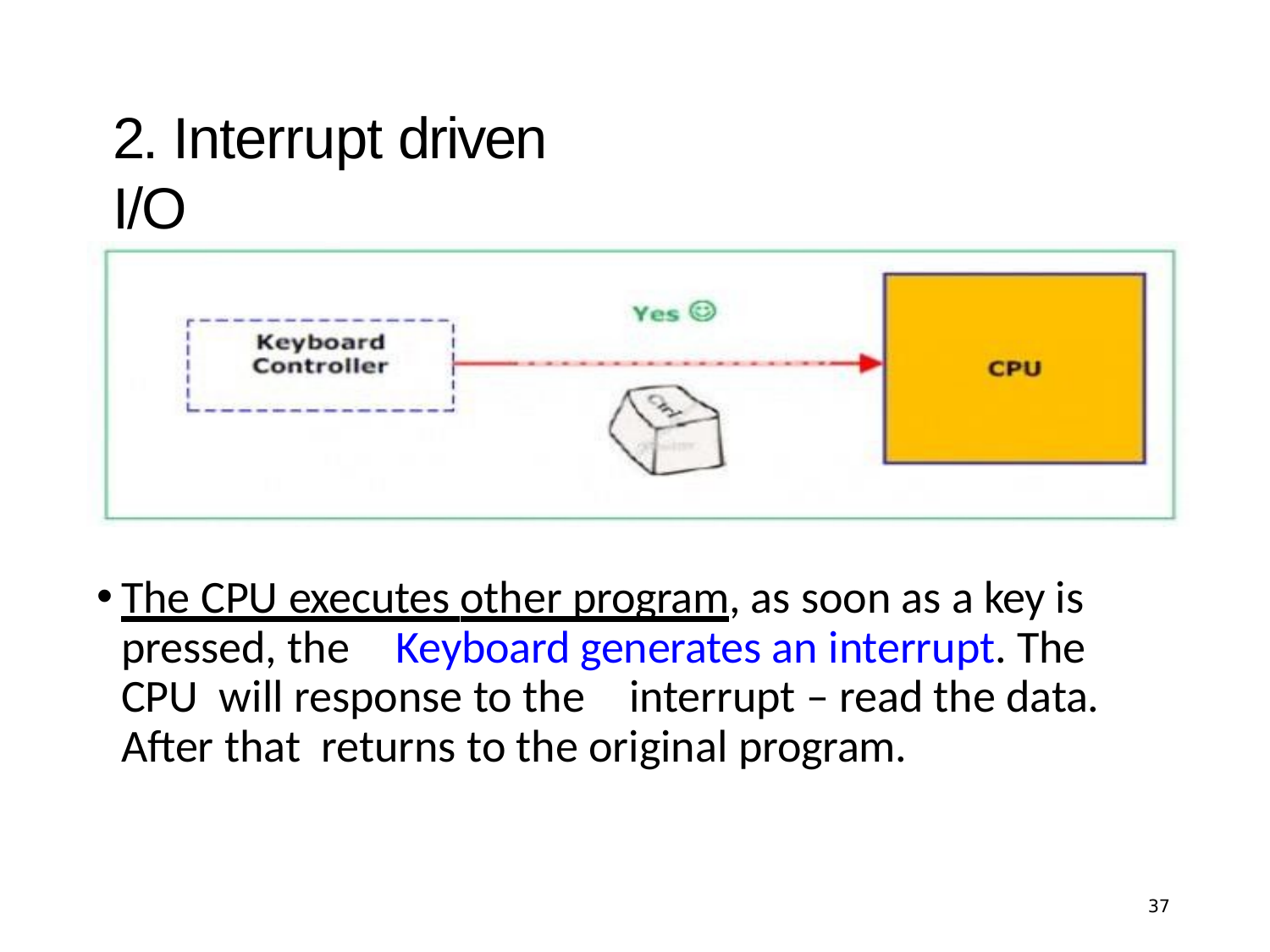

# 2. Interrupt driven I/O

The CPU executes other program, as soon as a key is  pressed, the	Keyboard generates an interrupt. The CPU  will response to the	interrupt – read the data. After that  returns to the original program.
37